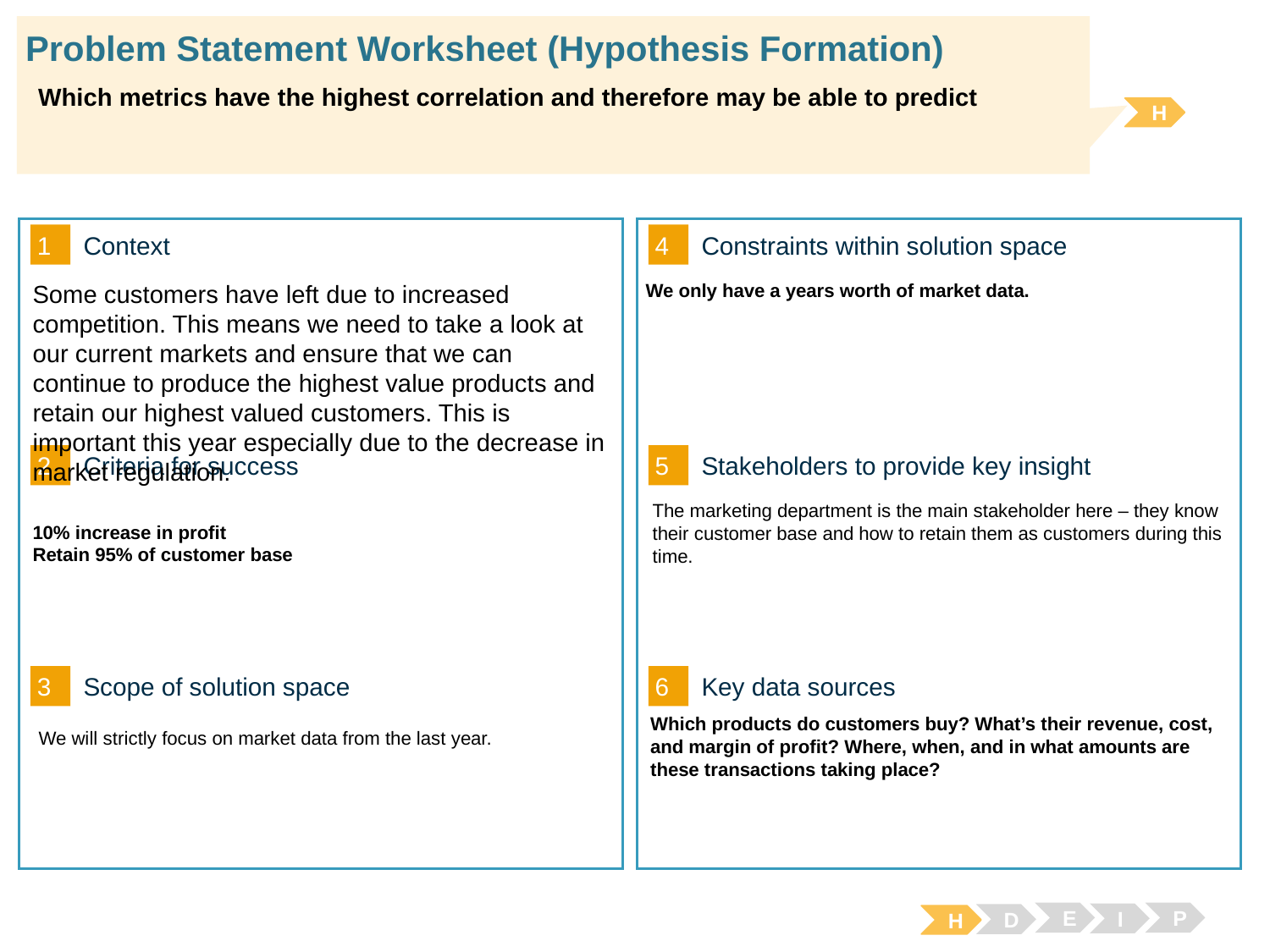

# Problem Statement Worksheet (Hypothesis Formation)
Which metrics have the highest correlation and therefore may be able to predict
H

1
4
Context
Constraints within solution space
We only have a years worth of market data.
Some customers have left due to increased competition. This means we need to take a look at our current markets and ensure that we can continue to produce the highest value products and retain our highest valued customers. This is important this year especially due to the decrease in market regulation.
2
5
Criteria for success
Stakeholders to provide key insight
The marketing department is the main stakeholder here – they know their customer base and how to retain them as customers during this time.
10% increase in profit
Retain 95% of customer base
3
6
Key data sources
Scope of solution space
Which products do customers buy? What’s their revenue, cost, and margin of profit? Where, when, and in what amounts are these transactions taking place?
We will strictly focus on market data from the last year.
E
P
I
D
H